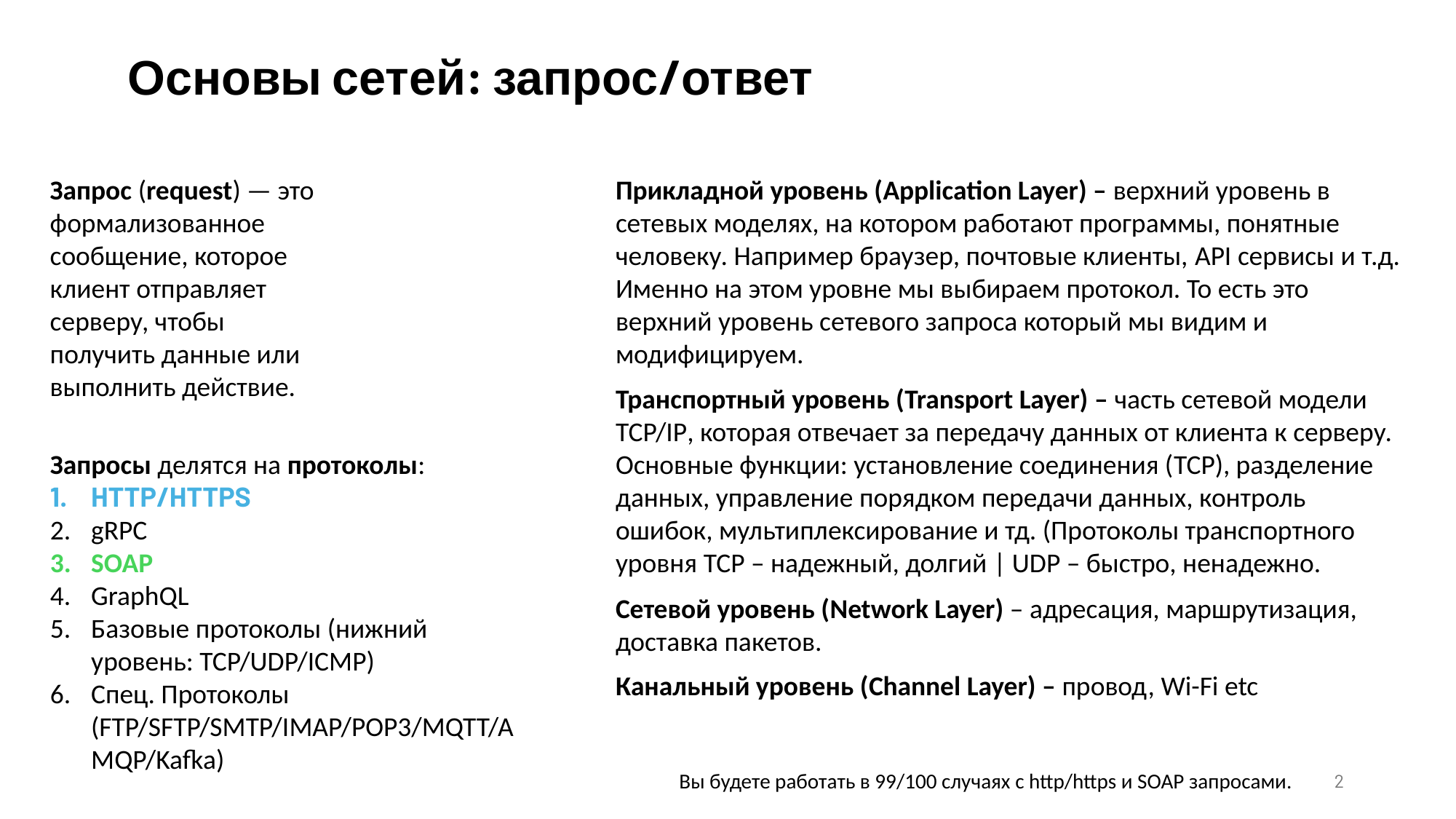

# Основы сетей: запрос/ответ
Запрос (request) — это формализованное сообщение, которое клиент отправляет серверу, чтобы получить данные или выполнить действие.
Прикладной уровень (Application Layer) – верхний уровень в сетевых моделях, на котором работают программы, понятные человеку. Например браузер, почтовые клиенты, API сервисы и т.д.
Именно на этом уровне мы выбираем протокол. То есть это верхний уровень сетевого запроса который мы видим и модифицируем.
Транспортный уровень (Transport Layer) – часть сетевой модели TCP/IP, которая отвечает за передачу данных от клиента к серверу.
Основные функции: установление соединения (TCP), разделение данных, управление порядком передачи данных, контроль ошибок, мультиплексирование и тд. (Протоколы транспортного уровня TCP – надежный, долгий | UDP – быстро, ненадежно.
Запросы делятся на протоколы:
HTTP/HTTPS
gRPC
SOAP
GraphQL
Базовые протоколы (нижний уровень: TCP/UDP/ICMP)
Спец. Протоколы (FTP/SFTP/SMTP/IMAP/POP3/MQTT/AMQP/Kafka)
Сетевой уровень (Network Layer) – адресация, маршрутизация, доставка пакетов.
Канальный уровень (Channel Layer) – провод, Wi-Fi etc
2
Вы будете работать в 99/100 случаях с http/https и SOAP запросами.